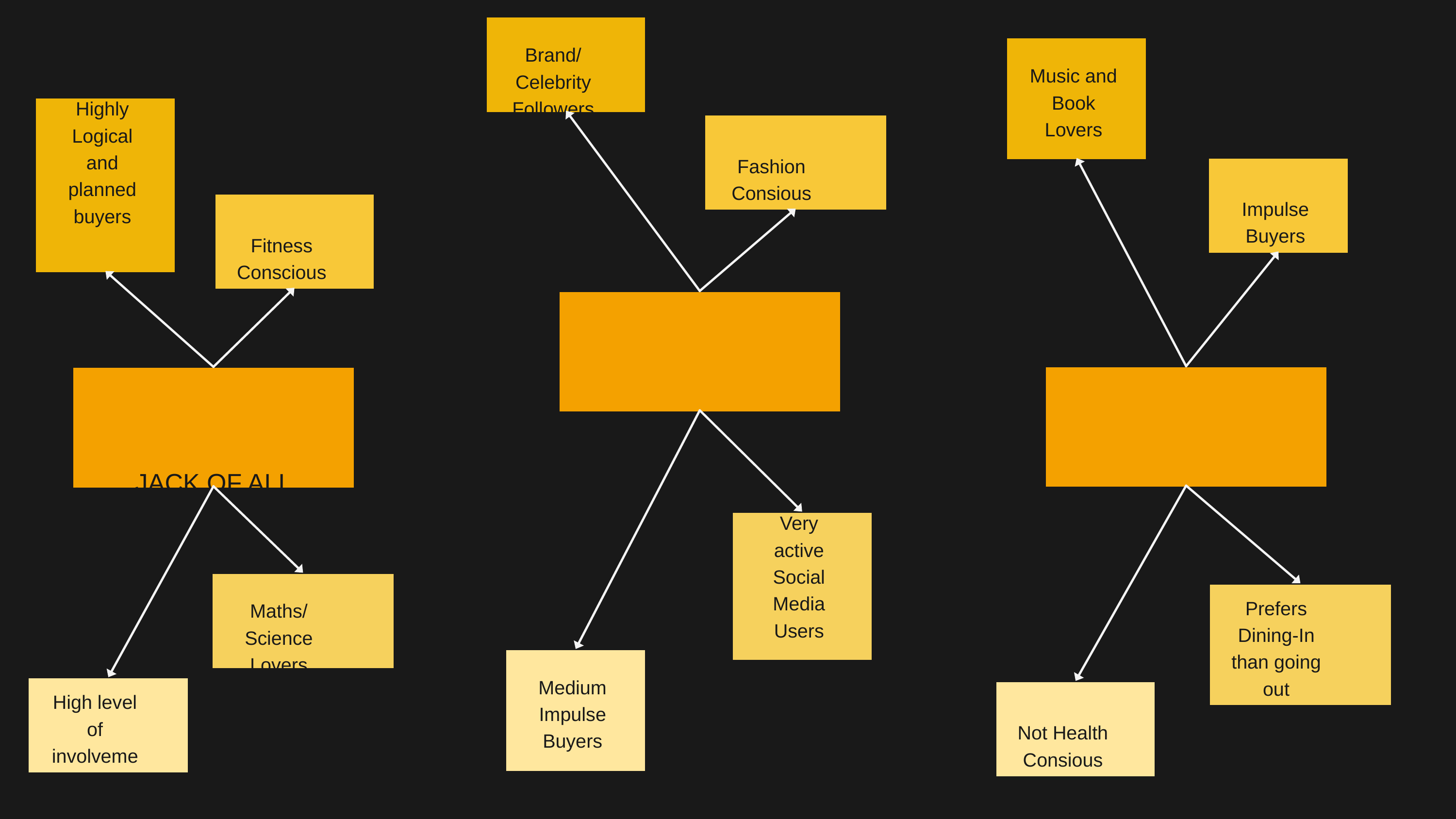

Brand/Celebrity Followers

Music and Book Lovers

Highly Logical
and planned buyers

Fashion Consious

Impulse Buyers

Fitness Conscious

FASHIONISTAS

CRAFTY BUYERS

JACK OF ALL TRADES

Very active Social Media Users

Maths/Science Lovers

Prefers Dining-In than going out

Medium Impulse Buyers

High level of involvement

Not Health Consious